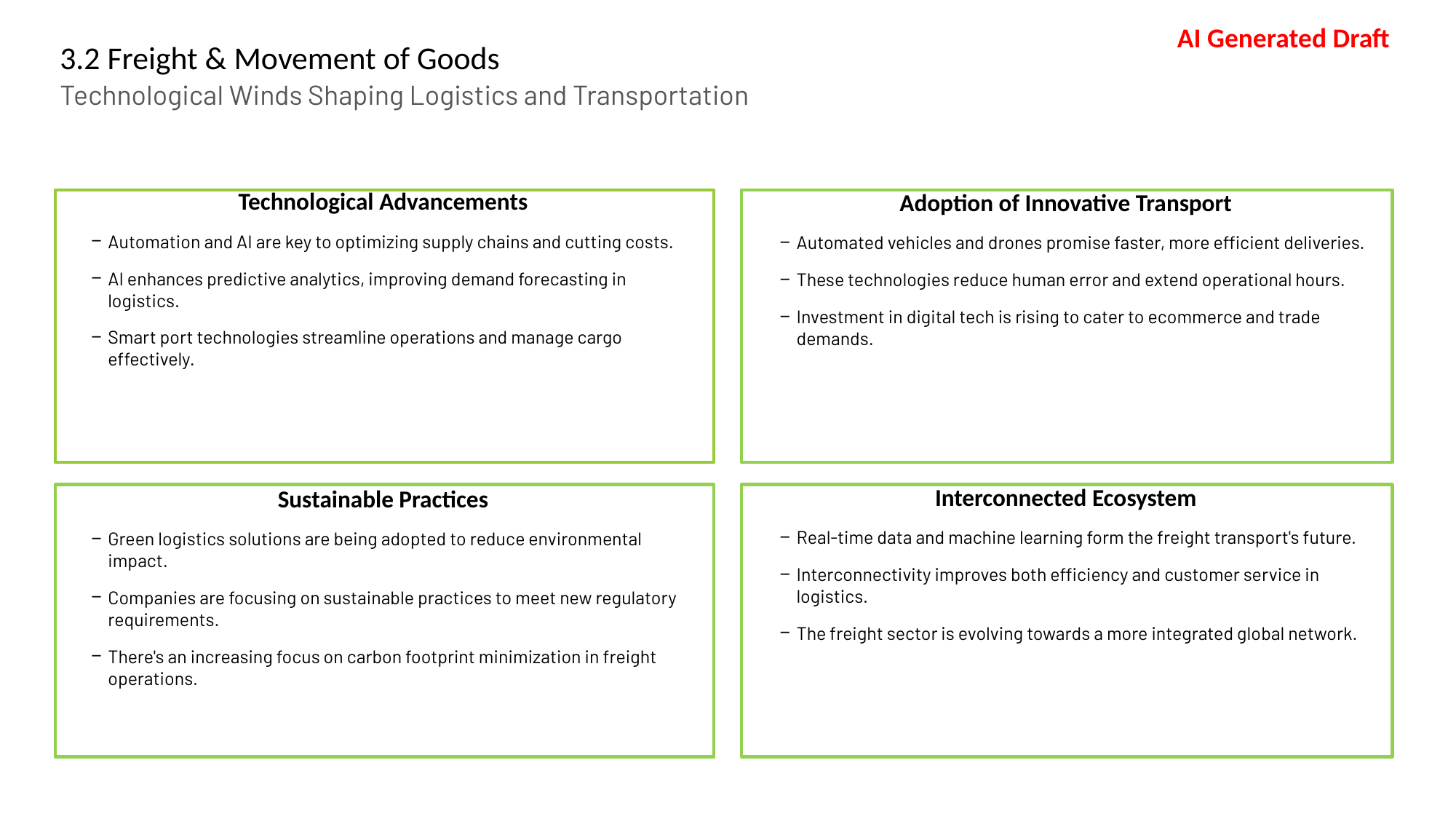

# 3.2 Freight & Movement of Goods
Technological Winds Shaping Logistics and Transportation

Technological Advancements
Automation and AI are key to optimizing supply chains and cutting costs.
AI enhances predictive analytics, improving demand forecasting in logistics.
Smart port technologies streamline operations and manage cargo effectively.

Adoption of Innovative Transport
Automated vehicles and drones promise faster, more efficient deliveries.
These technologies reduce human error and extend operational hours.
Investment in digital tech is rising to cater to ecommerce and trade demands.

Interconnected Ecosystem
Real-time data and machine learning form the freight transport's future.
Interconnectivity improves both efficiency and customer service in logistics.
The freight sector is evolving towards a more integrated global network.

Sustainable Practices
Green logistics solutions are being adopted to reduce environmental impact.
Companies are focusing on sustainable practices to meet new regulatory requirements.
There's an increasing focus on carbon footprint minimization in freight operations.